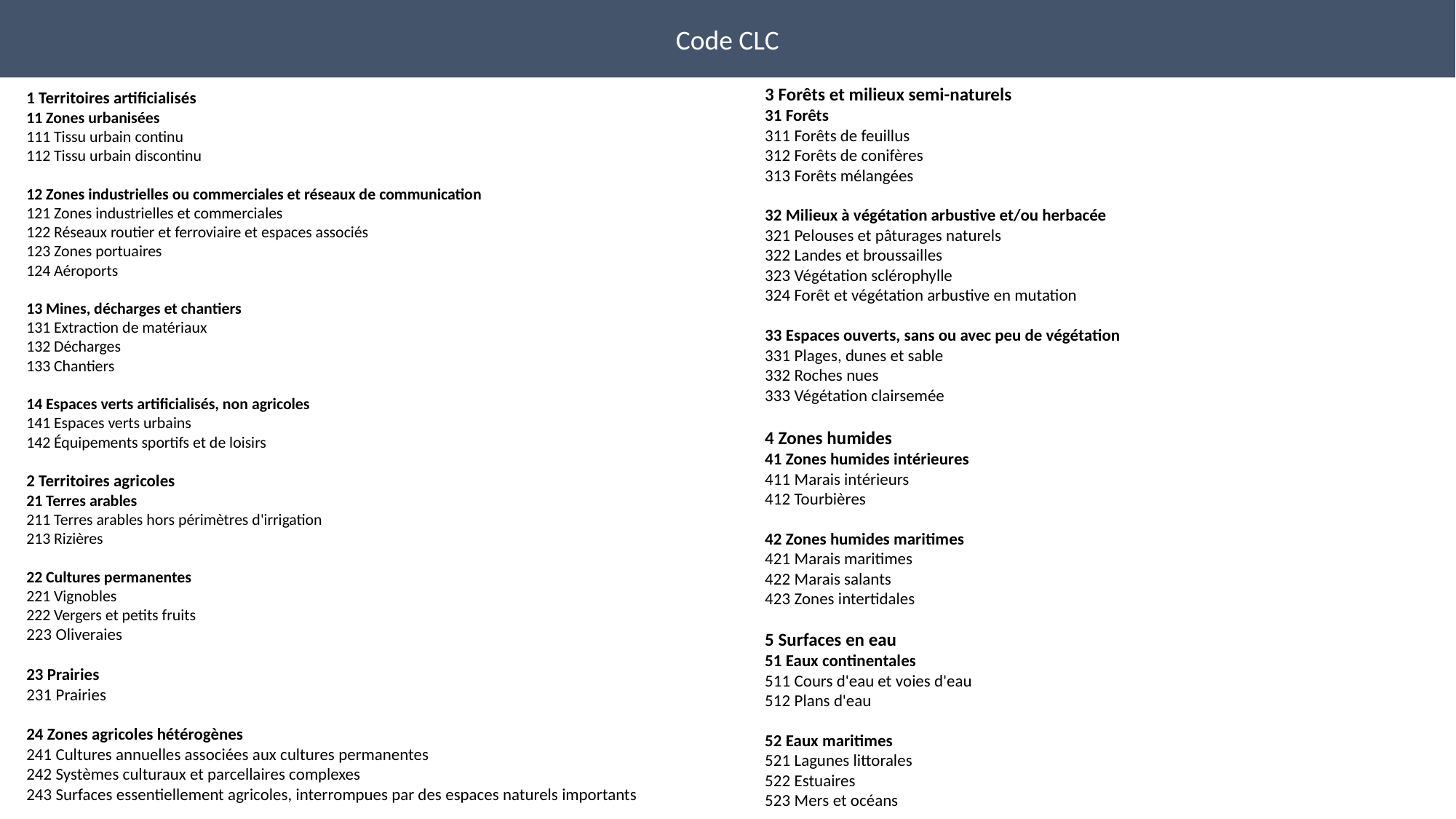

Code CLC
3 Forêts et milieux semi-naturels
31 Forêts
311 Forêts de feuillus
312 Forêts de conifères
313 Forêts mélangées

32 Milieux à végétation arbustive et/ou herbacée
321 Pelouses et pâturages naturels
322 Landes et broussailles
323 Végétation sclérophylle
324 Forêt et végétation arbustive en mutation

33 Espaces ouverts, sans ou avec peu de végétation
331 Plages, dunes et sable
332 Roches nues
333 Végétation clairsemée

4 Zones humides
41 Zones humides intérieures
411 Marais intérieurs
412 Tourbières

42 Zones humides maritimes
421 Marais maritimes
422 Marais salants
423 Zones intertidales

5 Surfaces en eau
51 Eaux continentales
511 Cours d'eau et voies d'eau
512 Plans d'eau

52 Eaux maritimes
521 Lagunes littorales
522 Estuaires
523 Mers et océans

1 Territoires artificialisés
11 Zones urbanisées
111 Tissu urbain continu
112 Tissu urbain discontinu

12 Zones industrielles ou commerciales et réseaux de communication
121 Zones industrielles et commerciales
122 Réseaux routier et ferroviaire et espaces associés
123 Zones portuaires
124 Aéroports

13 Mines, décharges et chantiers
131 Extraction de matériaux
132 Décharges
133 Chantiers

14 Espaces verts artificialisés, non agricoles
141 Espaces verts urbains
142 Équipements sportifs et de loisirs

2 Territoires agricoles
21 Terres arables
211 Terres arables hors périmètres d'irrigation
213 Rizières

22 Cultures permanentes
221 Vignobles
222 Vergers et petits fruits
223 Oliveraies

23 Prairies
231 Prairies

24 Zones agricoles hétérogènes
241 Cultures annuelles associées aux cultures permanentes
242 Systèmes culturaux et parcellaires complexes
243 Surfaces essentiellement agricoles, interrompues par des espaces naturels importants